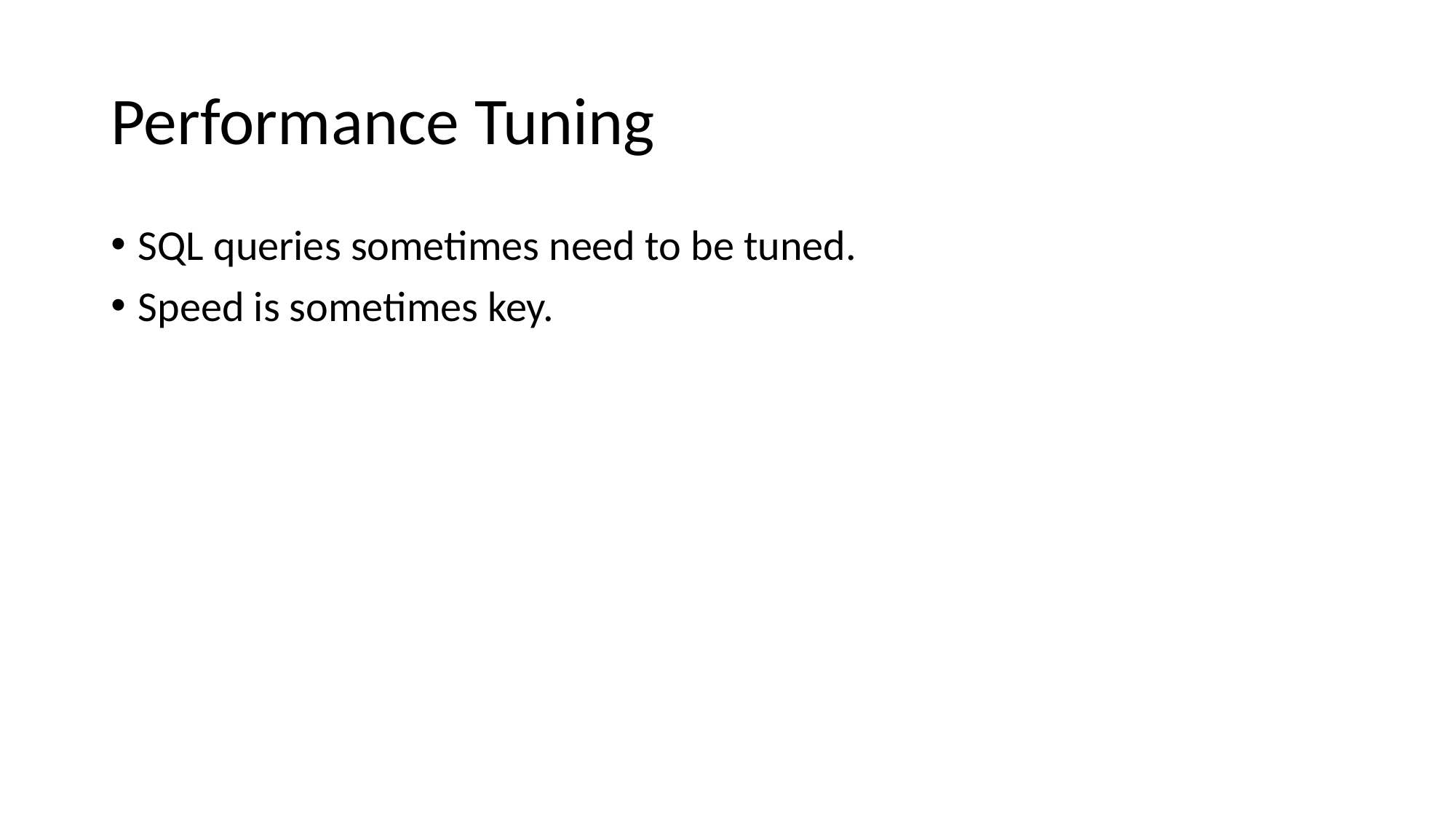

# Performance Tuning
SQL queries sometimes need to be tuned.
Speed is sometimes key.